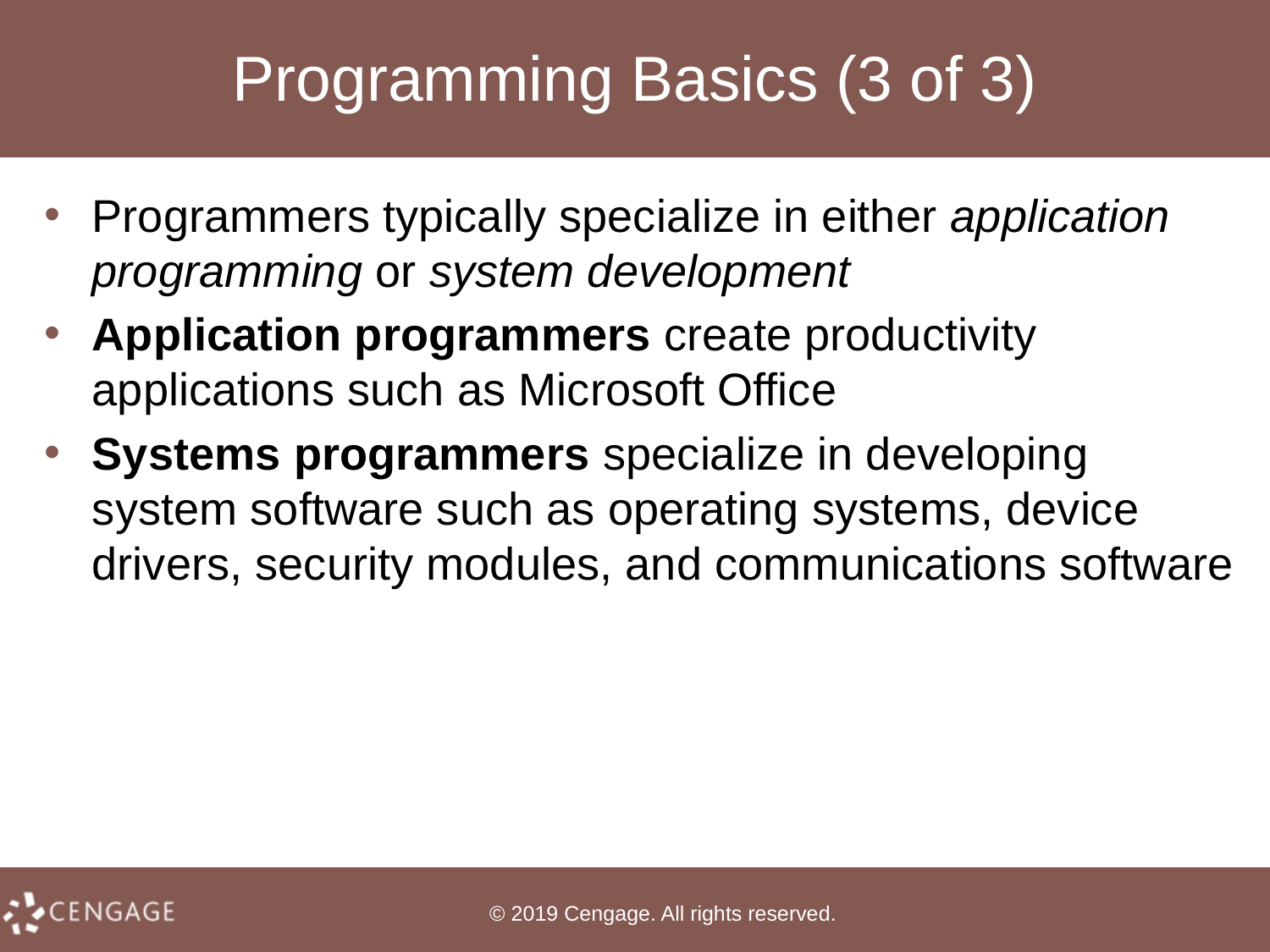

# Programming Basics (3 of 3)
Programmers typically specialize in either application programming or system development
Application programmers create productivity applications such as Microsoft Office
Systems programmers specialize in developing system software such as operating systems, device drivers, security modules, and communications software